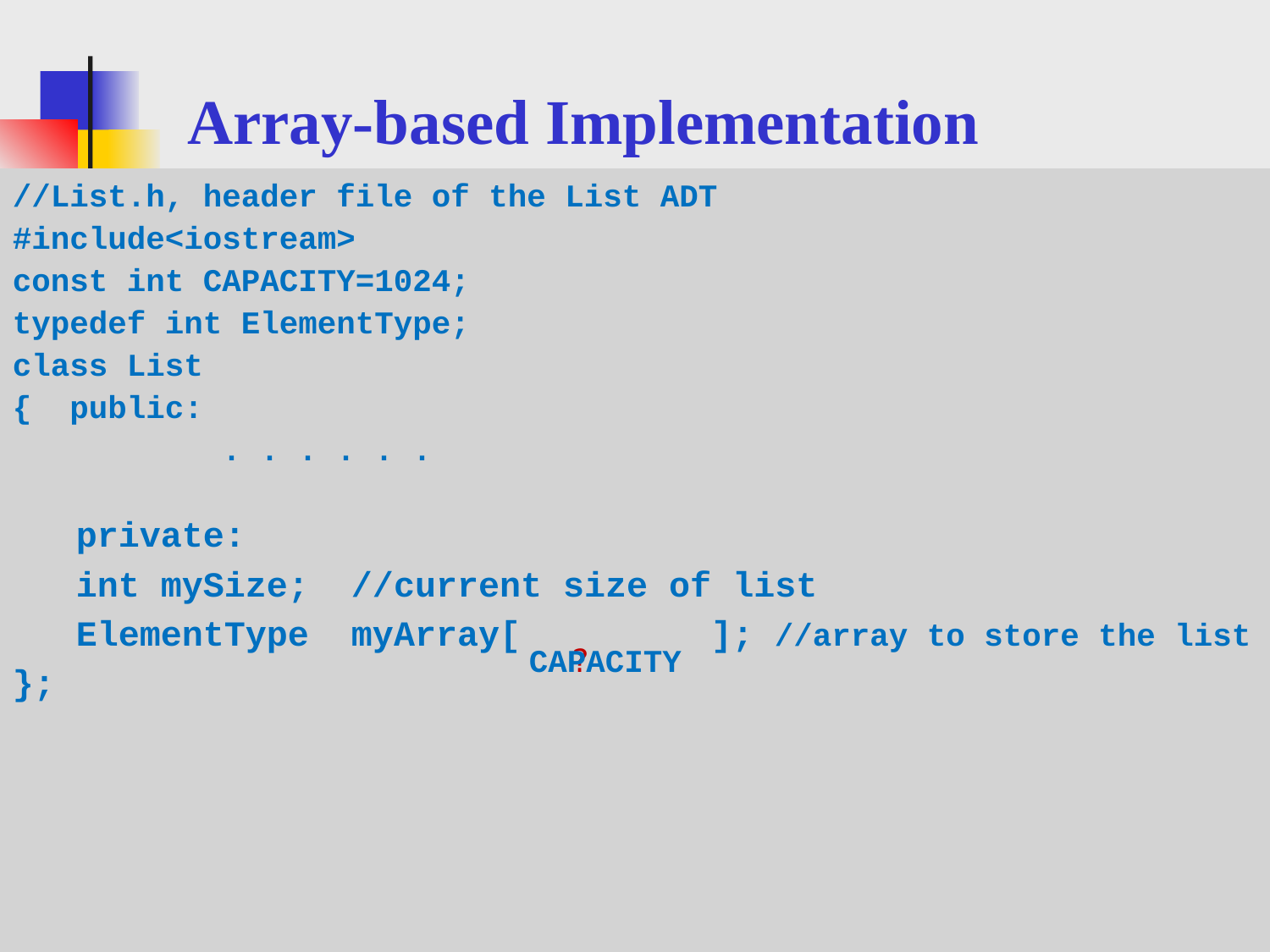

Array-based Implementation
//List.h, header file of the List ADT
#include<iostream>
const int CAPACITY=1024;
typedef int ElementType;
class List
{  public:
           . . . . . .

   private:
   int mySize;  //current size of list
ElementType  myArray[         ]; //array to store the list
};

CAPACITY
?
Semester 1, 2010
INB/N371 Data Structures and Algorithms
Semester 1, 2009
INB/N371 Data Structures and Algorithms
11
11
11
11
11